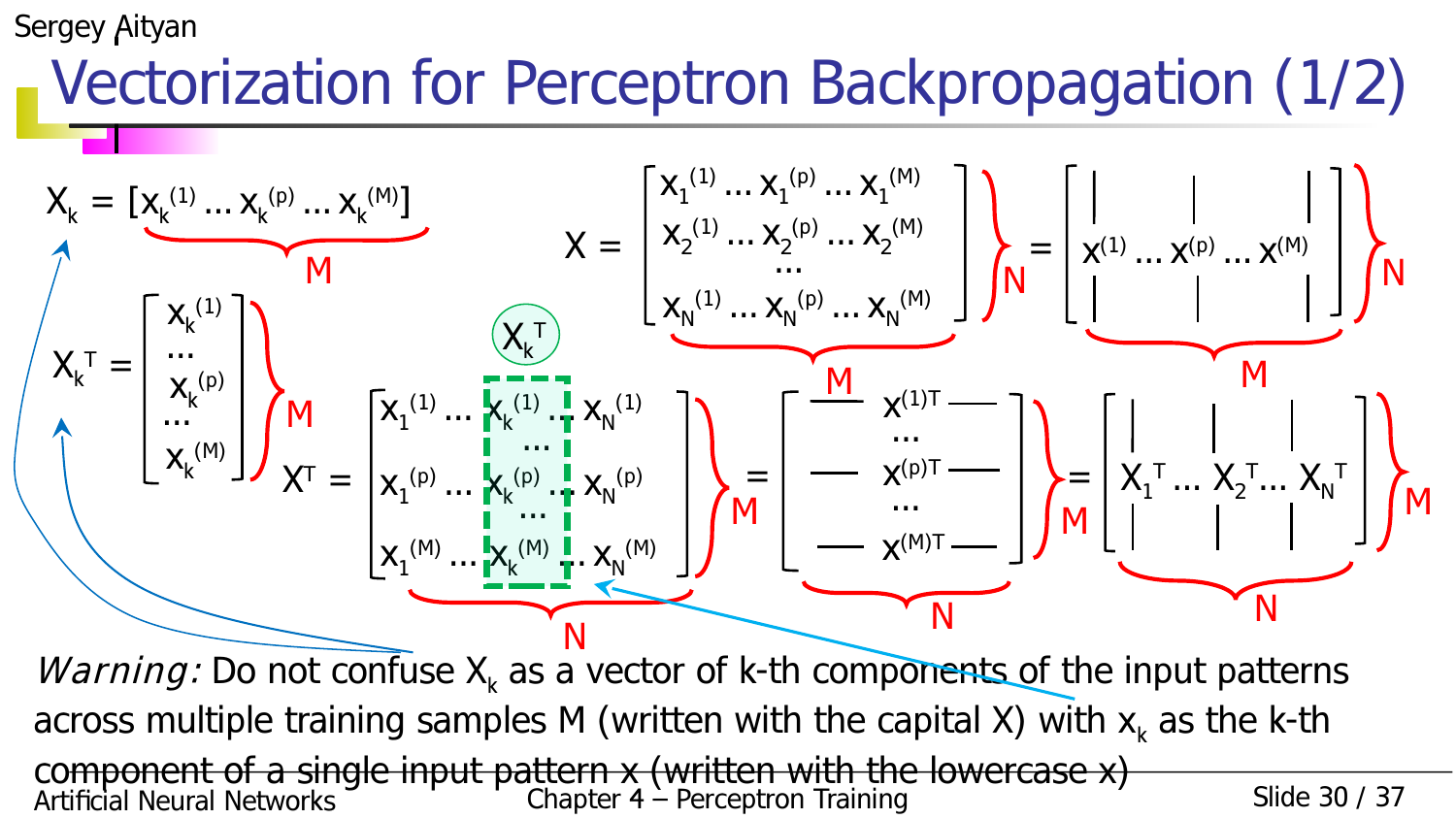

# Vectorization for Perceptron Backpropagation (1/2)
x1(1) … x1(p) … x1(M)

X =
…

N
M
x2(1) … x2(p) … x2(M)
xN(1) … xN(p) … xN(M)

=

x(1) … x(p) … x(M)
N
M

Xk = [xk(1) … xk(p) … xk(M)]
M

xk(1)

…
XkT =
xk(p)
…
xk(M)

M
XkT

x(1)T

…
=
x(p)T
…
x(M)T

M
N
x1(1) … xk(1) … xN(1)

…
XT =
x1(p) … xk(p) … xN(p)
…
x1(M) … xk(M) … xN(M)

M
N

=
X1T … X2T… XNT

M
N

Warning: Do not confuse Xk as a vector of k-th components of the input patterns across multiple training samples M (written with the capital X) with xk as the k-th component of a single input pattern x (written with the lowercase x)